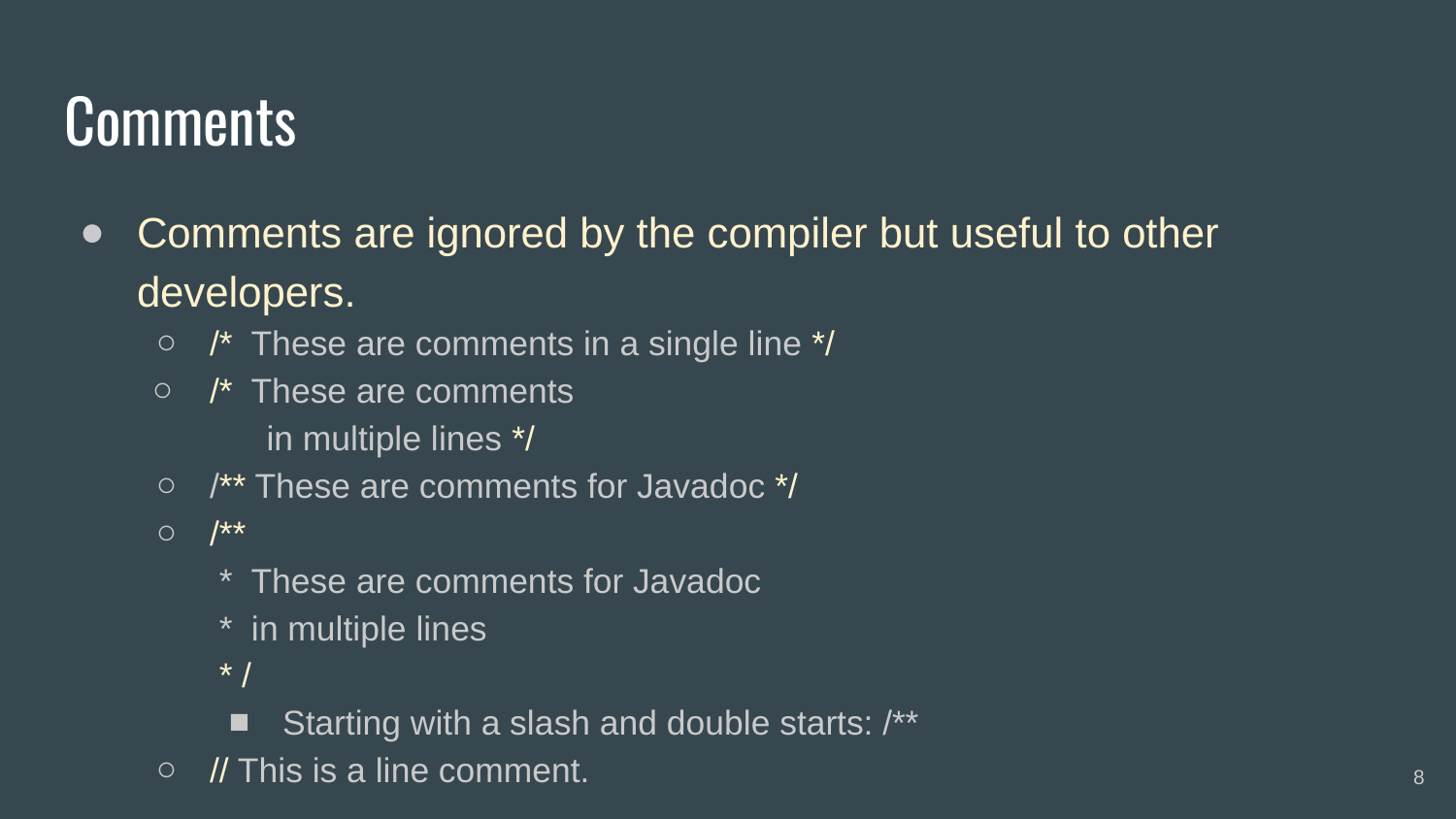

# Comments
Comments are ignored by the compiler but useful to other developers.
/*  These are comments in a single line */
/*  These are comments
      in multiple lines */
/** These are comments for Javadoc */
/**
 *  These are comments for Javadoc
 *  in multiple lines
 * /
Starting with a slash and double starts: /**
// This is a line comment.
8